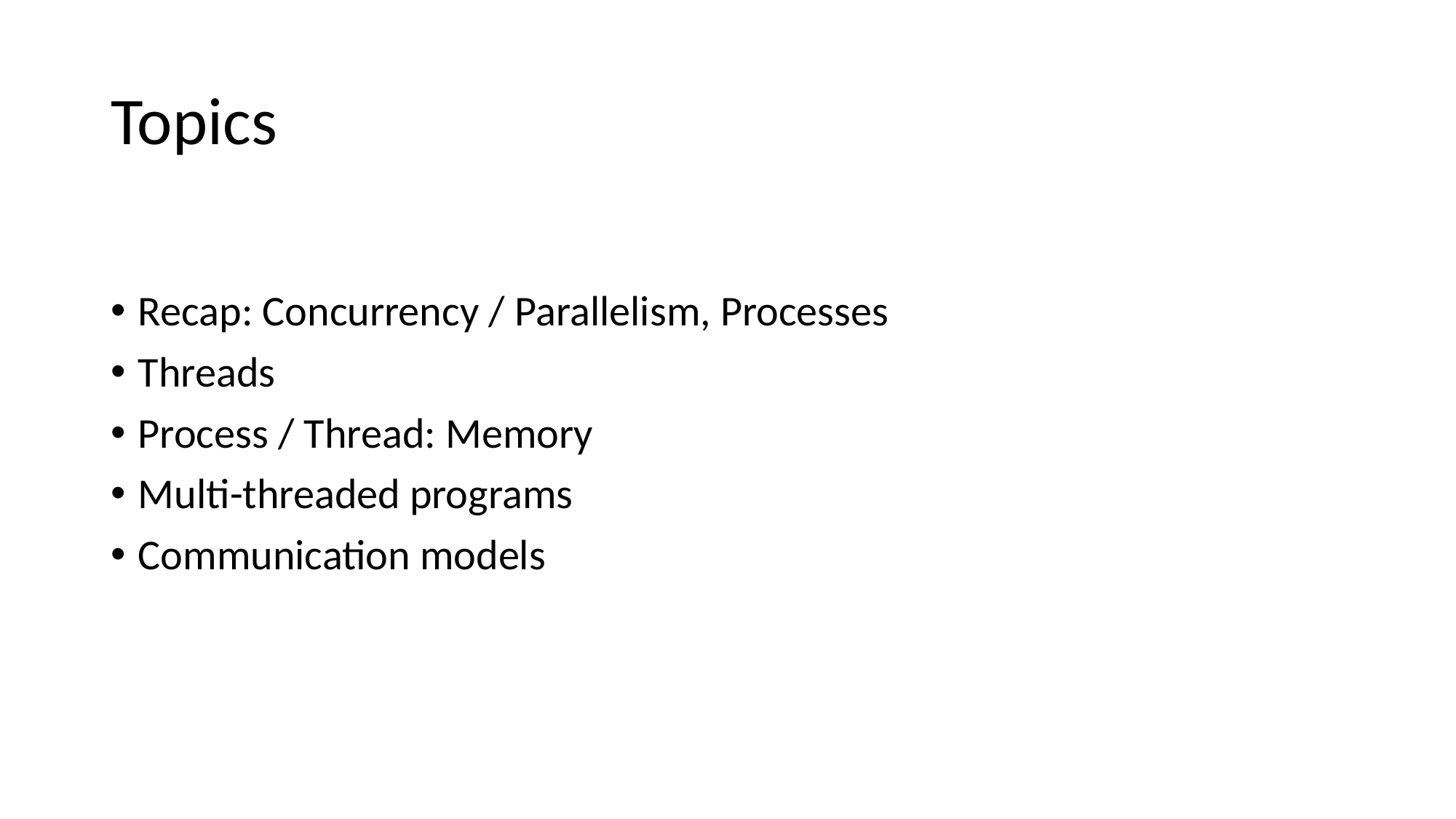

# Topics

Recap: Concurrency / Parallelism, Processes
Threads
Process / Thread: Memory
Multi-threaded programs
Communication models